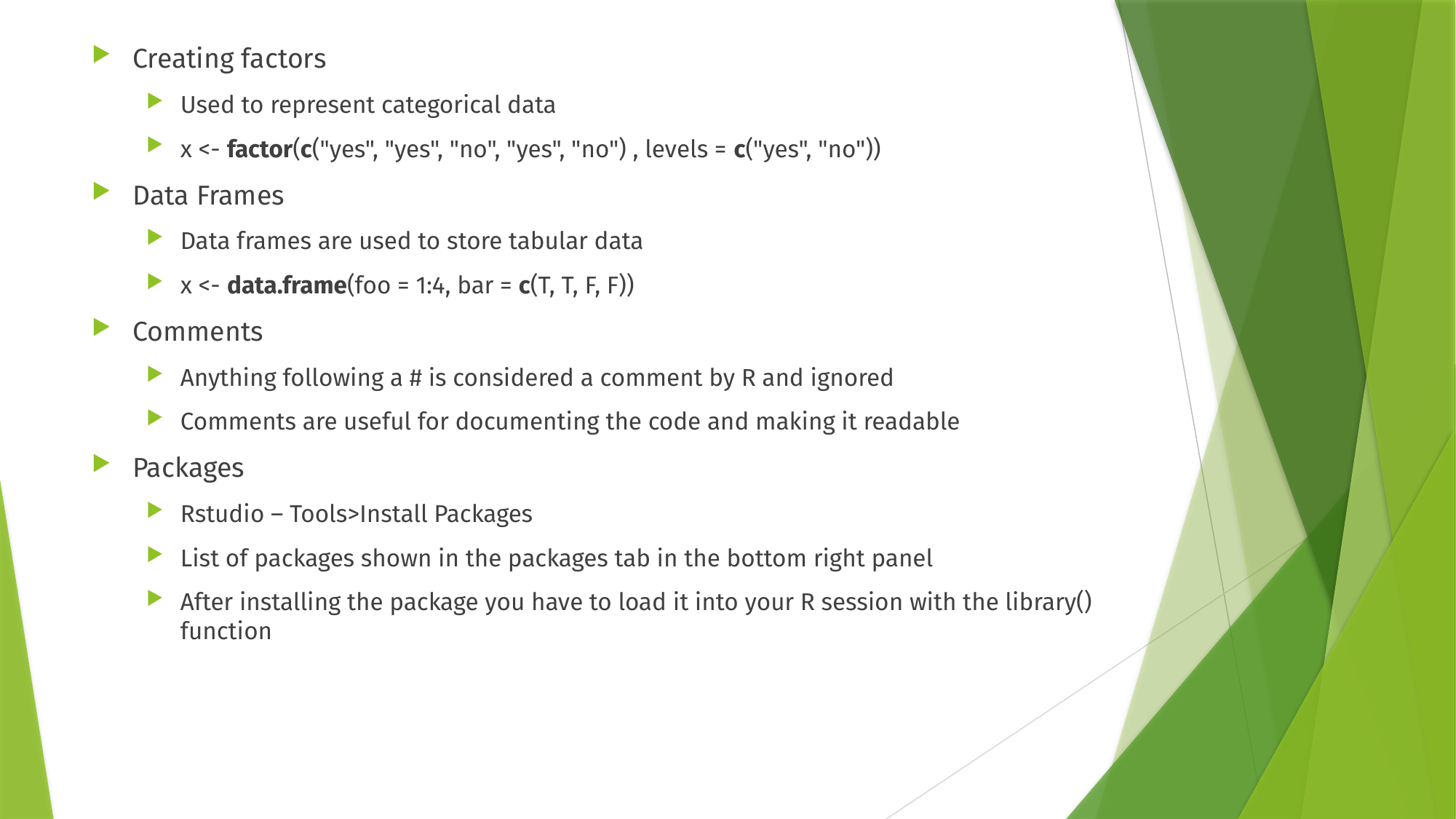

Creating factors
Used to represent categorical data
x <- factor(c("yes", "yes", "no", "yes", "no") , levels = c("yes", "no"))
Data Frames
Data frames are used to store tabular data
x <- data.frame(foo = 1:4, bar = c(T, T, F, F))
Comments
Anything following a # is considered a comment by R and ignored
Comments are useful for documenting the code and making it readable
Packages
Rstudio – Tools>Install Packages
List of packages shown in the packages tab in the bottom right panel
After installing the package you have to load it into your R session with the library() function